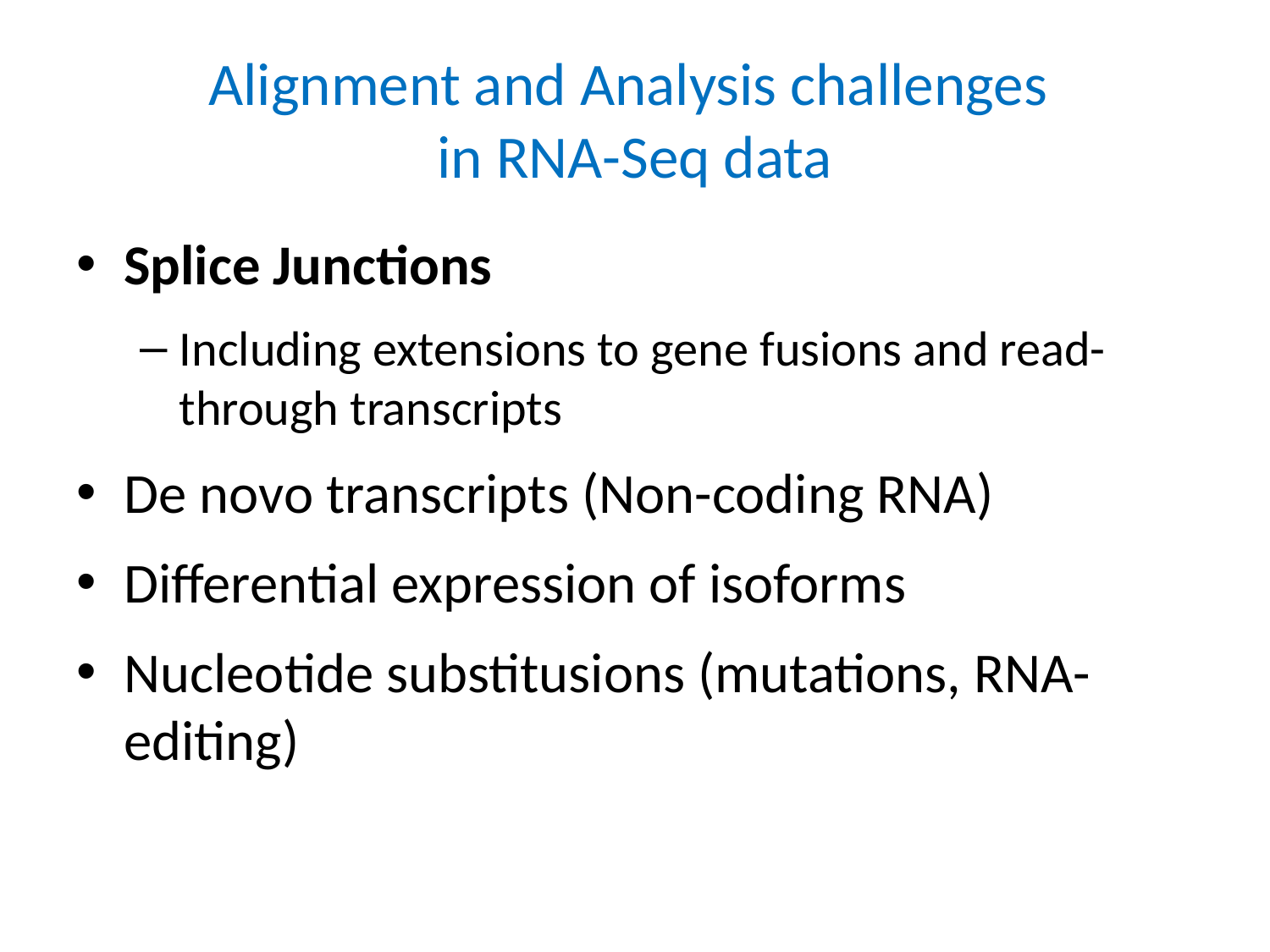

# Alignment and Analysis challenges in RNA-Seq data
Splice Junctions
Including extensions to gene fusions and read-through transcripts
De novo transcripts (Non-coding RNA)
Differential expression of isoforms
Nucleotide substitusions (mutations, RNA-editing)